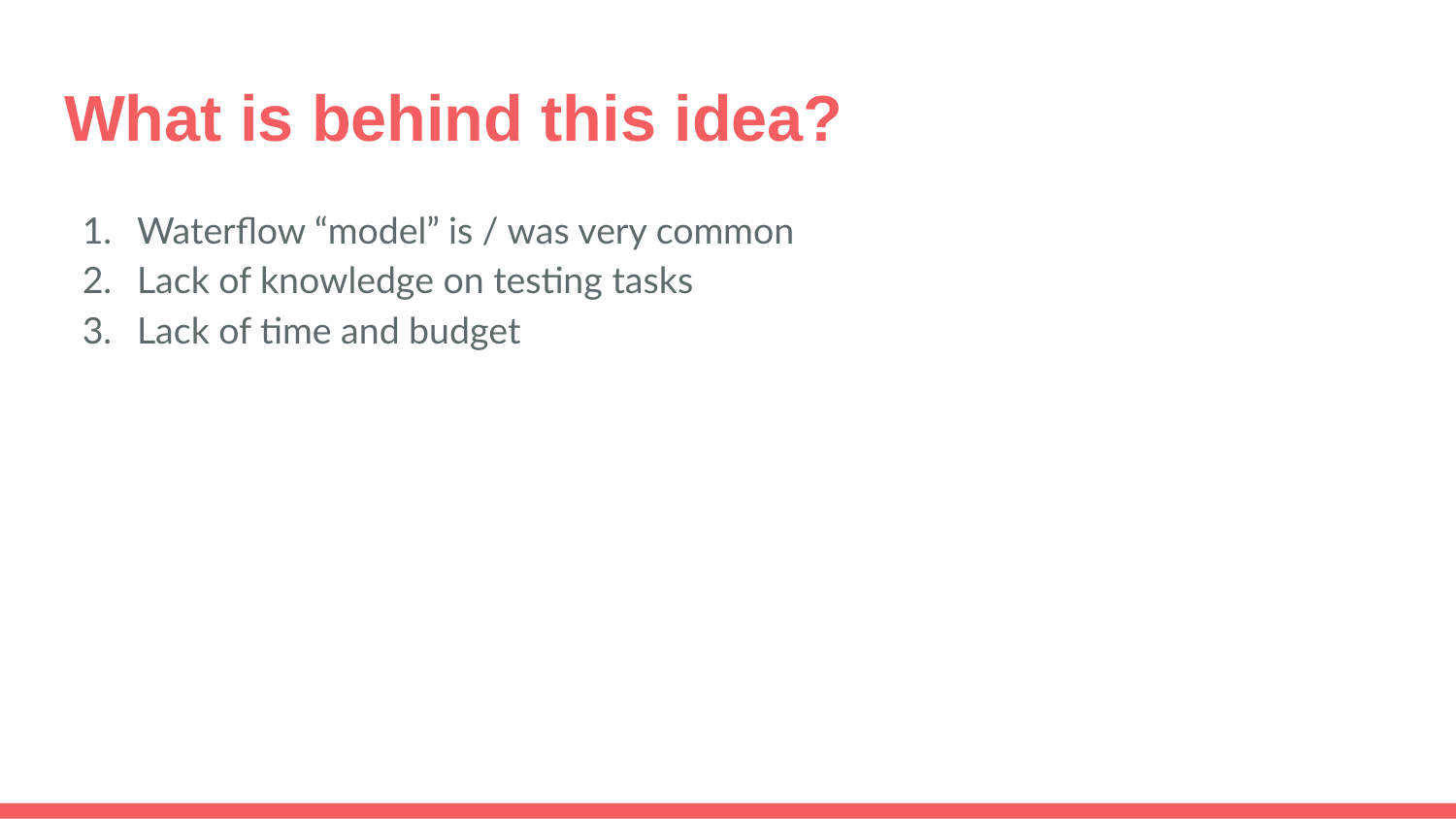

# What is behind this idea?
Waterflow “model” is / was very common
Lack of knowledge on testing tasks
Lack of time and budget